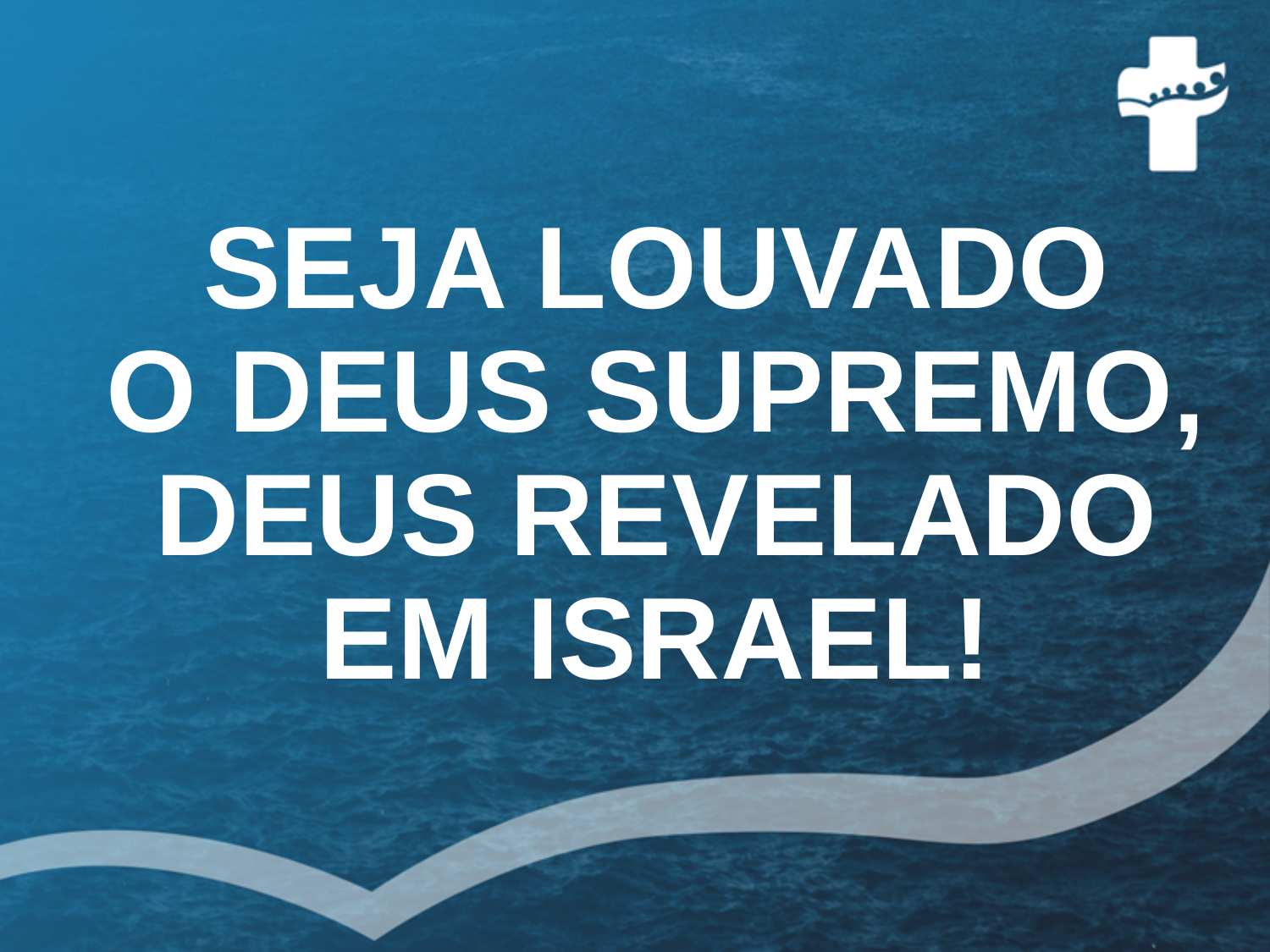

# SEJA LOUVADO O DEUS SUPREMO, DEUS REVELADO EM ISRAEL!